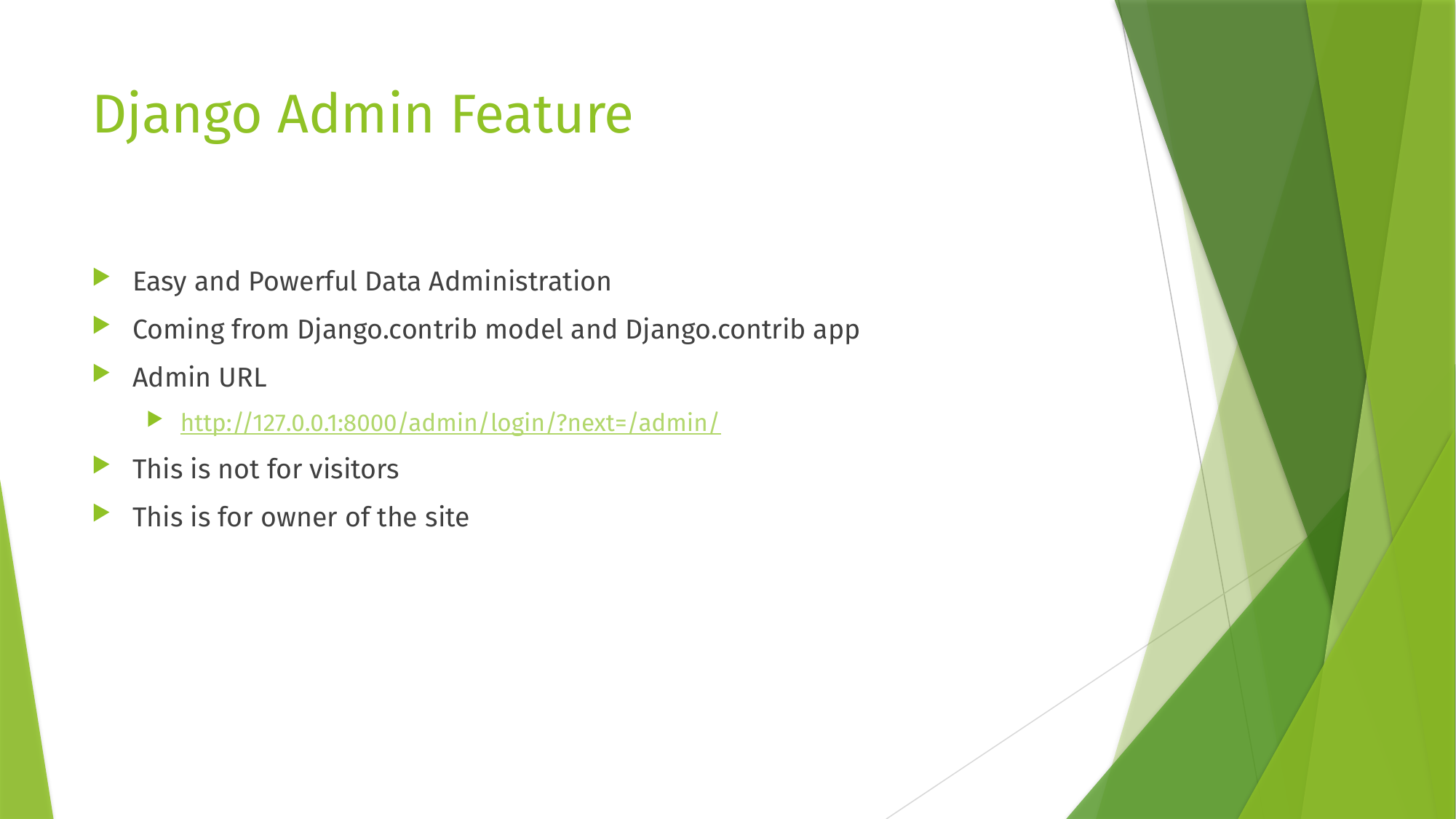

# Django Admin Feature
Easy and Powerful Data Administration
Coming from Django.contrib model and Django.contrib app
Admin URL
http://127.0.0.1:8000/admin/login/?next=/admin/
This is not for visitors
This is for owner of the site